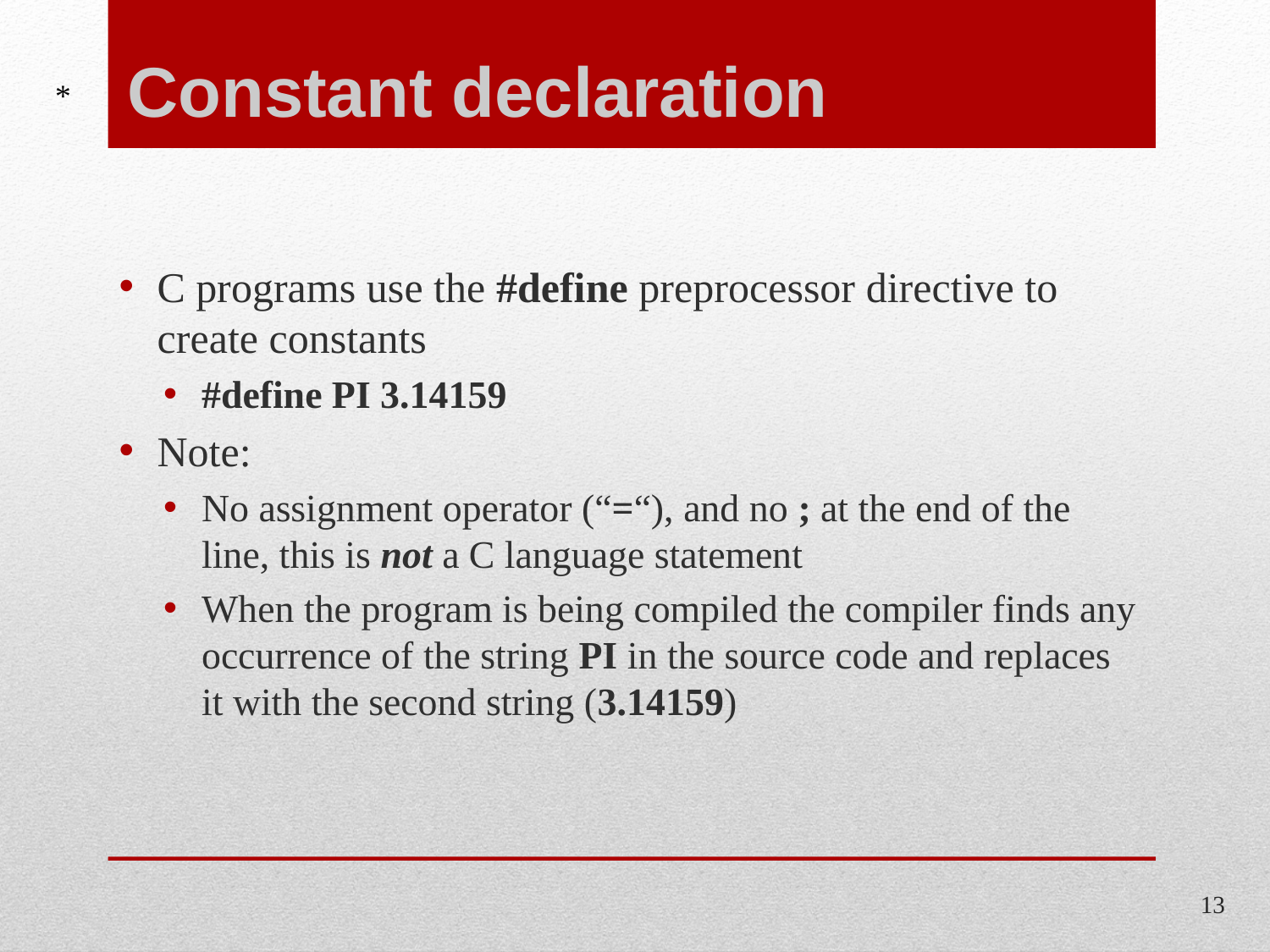

# Constant declaration
*
C programs use the #define preprocessor directive to create constants
#define PI 3.14159
Note:
No assignment operator (“=“), and no ; at the end of the line, this is not a C language statement
When the program is being compiled the compiler finds any occurrence of the string PI in the source code and replaces it with the second string (3.14159)
13